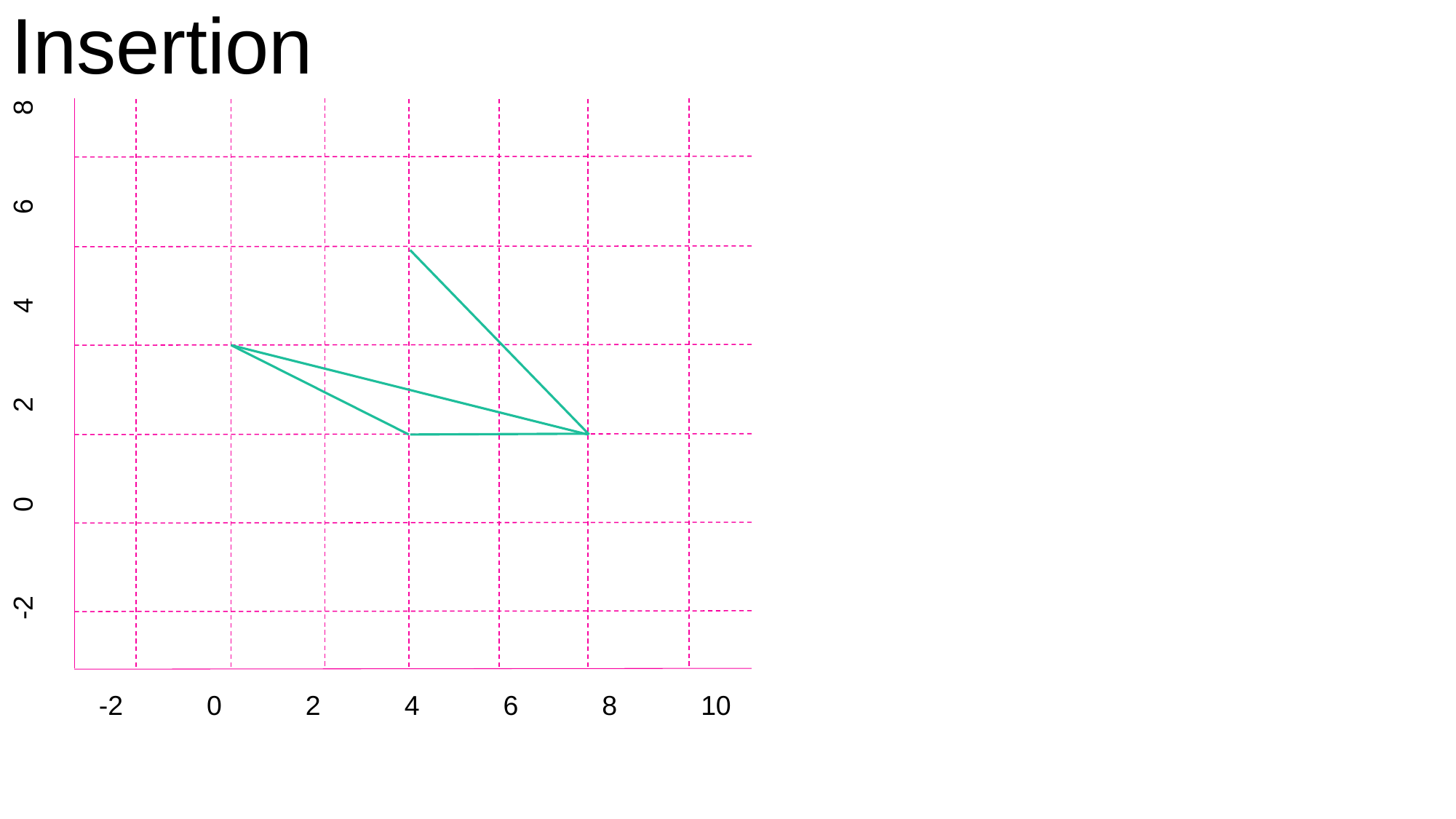

# Insertion
     -2           0           2           4           6           8
     -2           0           2           4           6           8           10
2